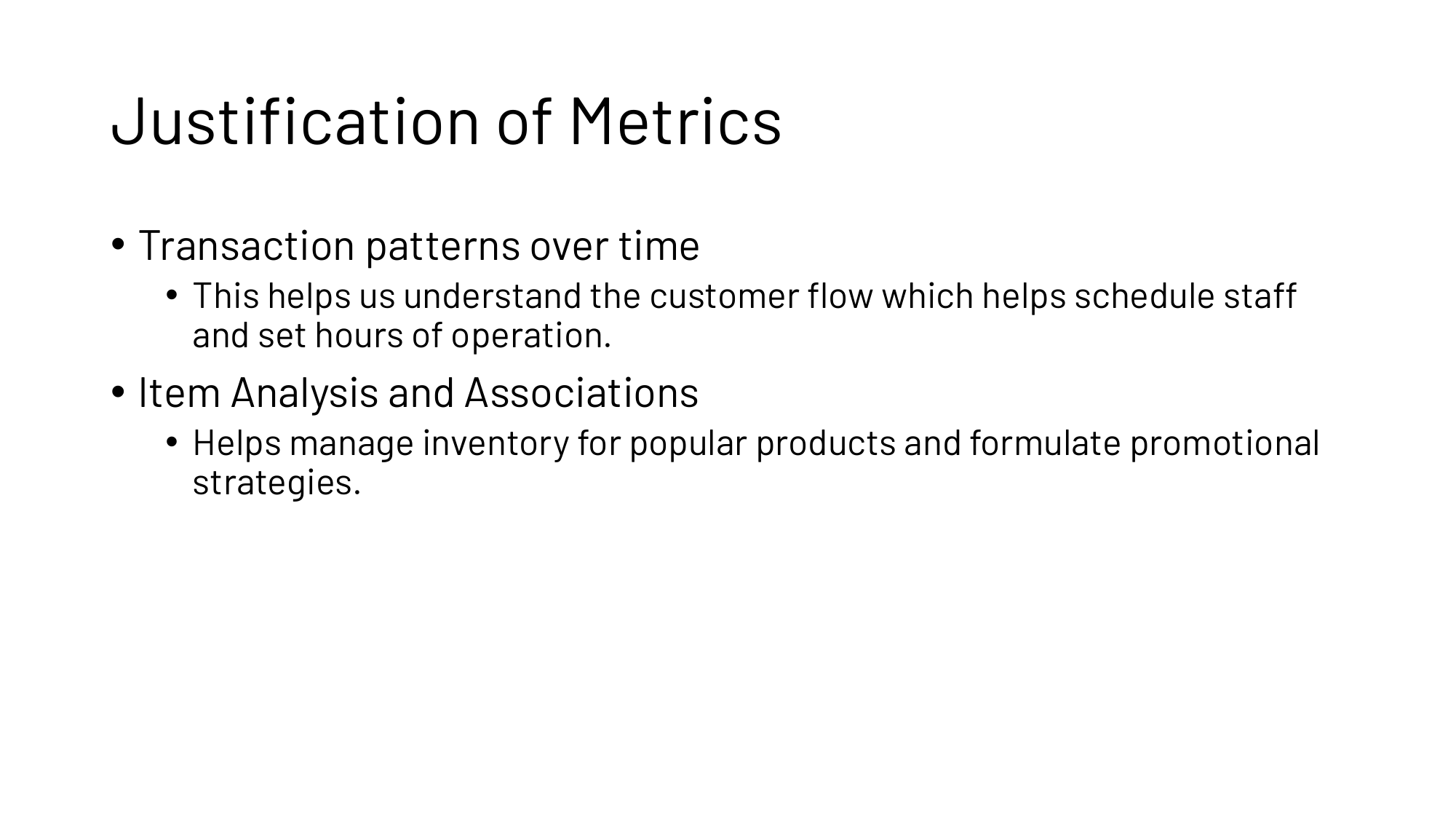

# Justification of Metrics
Transaction patterns over time
This helps us understand the customer flow which helps schedule staff and set hours of operation.
Item Analysis and Associations
Helps manage inventory for popular products and formulate promotional strategies.